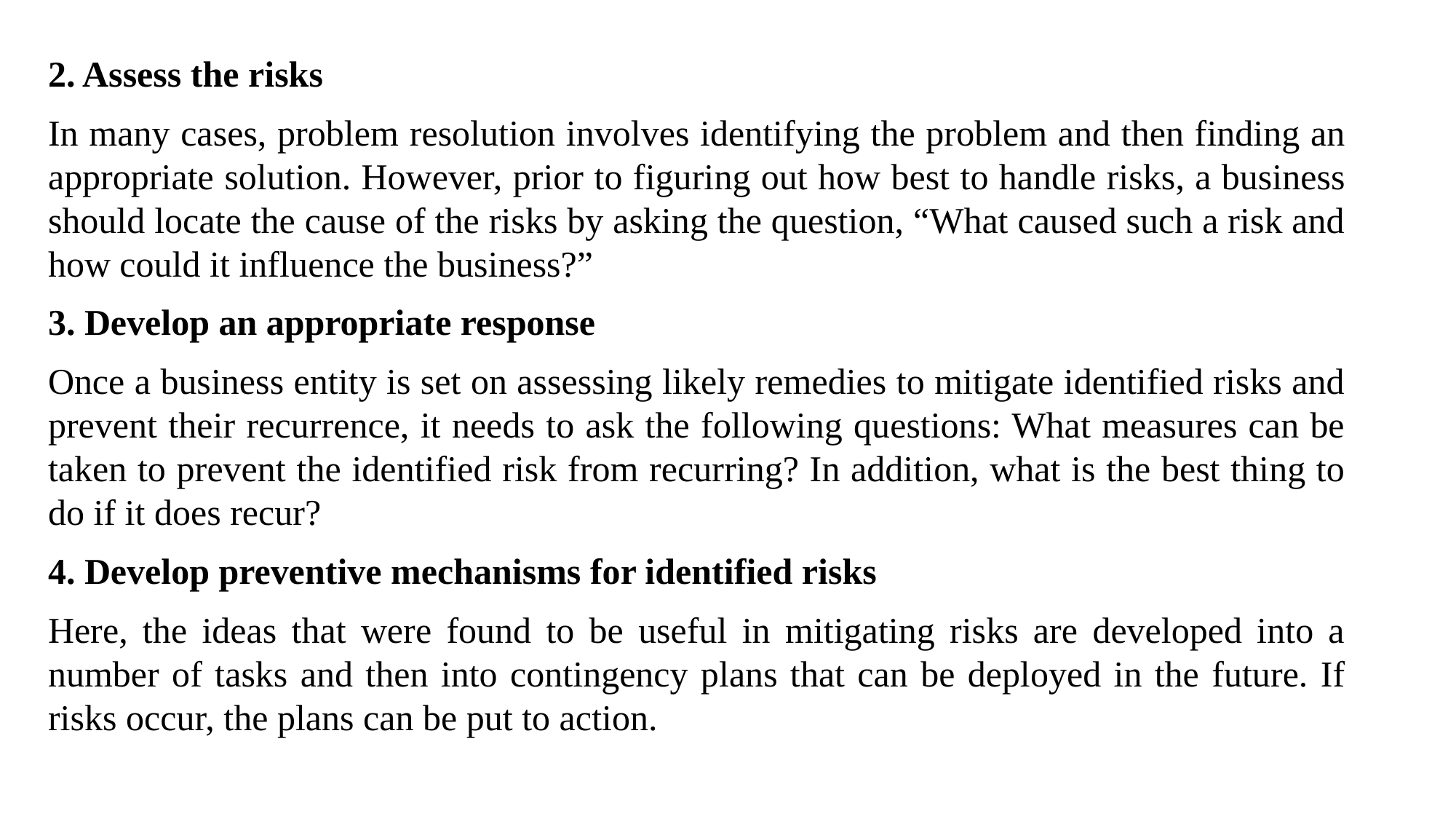

2. Assess the risks
In many cases, problem resolution involves identifying the problem and then finding an appropriate solution. However, prior to figuring out how best to handle risks, a business should locate the cause of the risks by asking the question, “What caused such a risk and how could it influence the business?”
3. Develop an appropriate response
Once a business entity is set on assessing likely remedies to mitigate identified risks and prevent their recurrence, it needs to ask the following questions: What measures can be taken to prevent the identified risk from recurring? In addition, what is the best thing to do if it does recur?
4. Develop preventive mechanisms for identified risks
Here, the ideas that were found to be useful in mitigating risks are developed into a number of tasks and then into contingency plans that can be deployed in the future. If risks occur, the plans can be put to action.